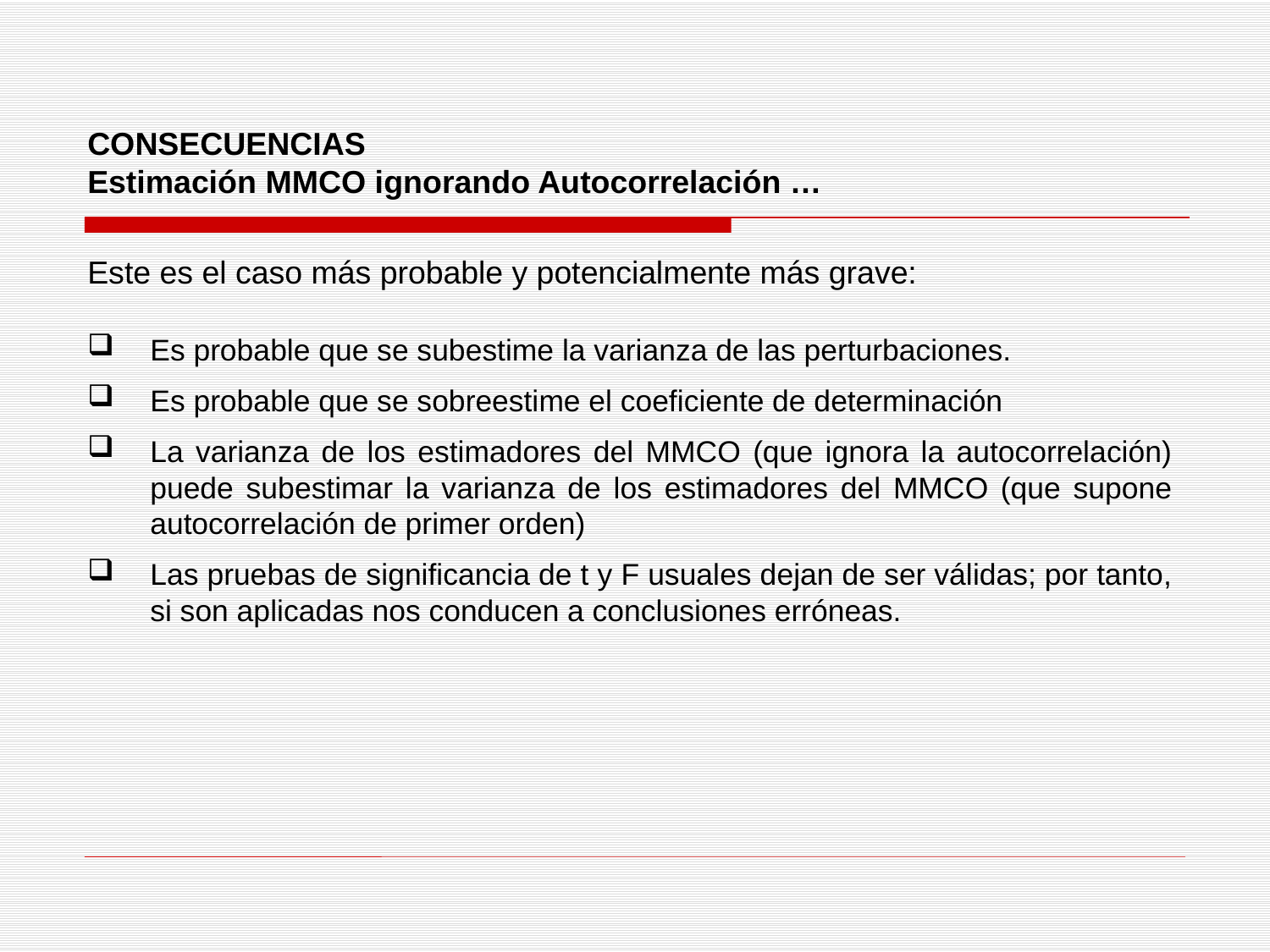

CONSECUENCIAS
Estimación MMCO ignorando Autocorrelación …
Este es el caso más probable y potencialmente más grave:

Es probable que se subestime la varianza de las perturbaciones.
Es probable que se sobreestime el coeficiente de determinación
La varianza de los estimadores del MMCO (que ignora la autocorrelación) puede subestimar la varianza de los estimadores del MMCO (que supone autocorrelación de primer orden)
Las pruebas de significancia de t y F usuales dejan de ser válidas; por tanto, si son aplicadas nos conducen a conclusiones erróneas.